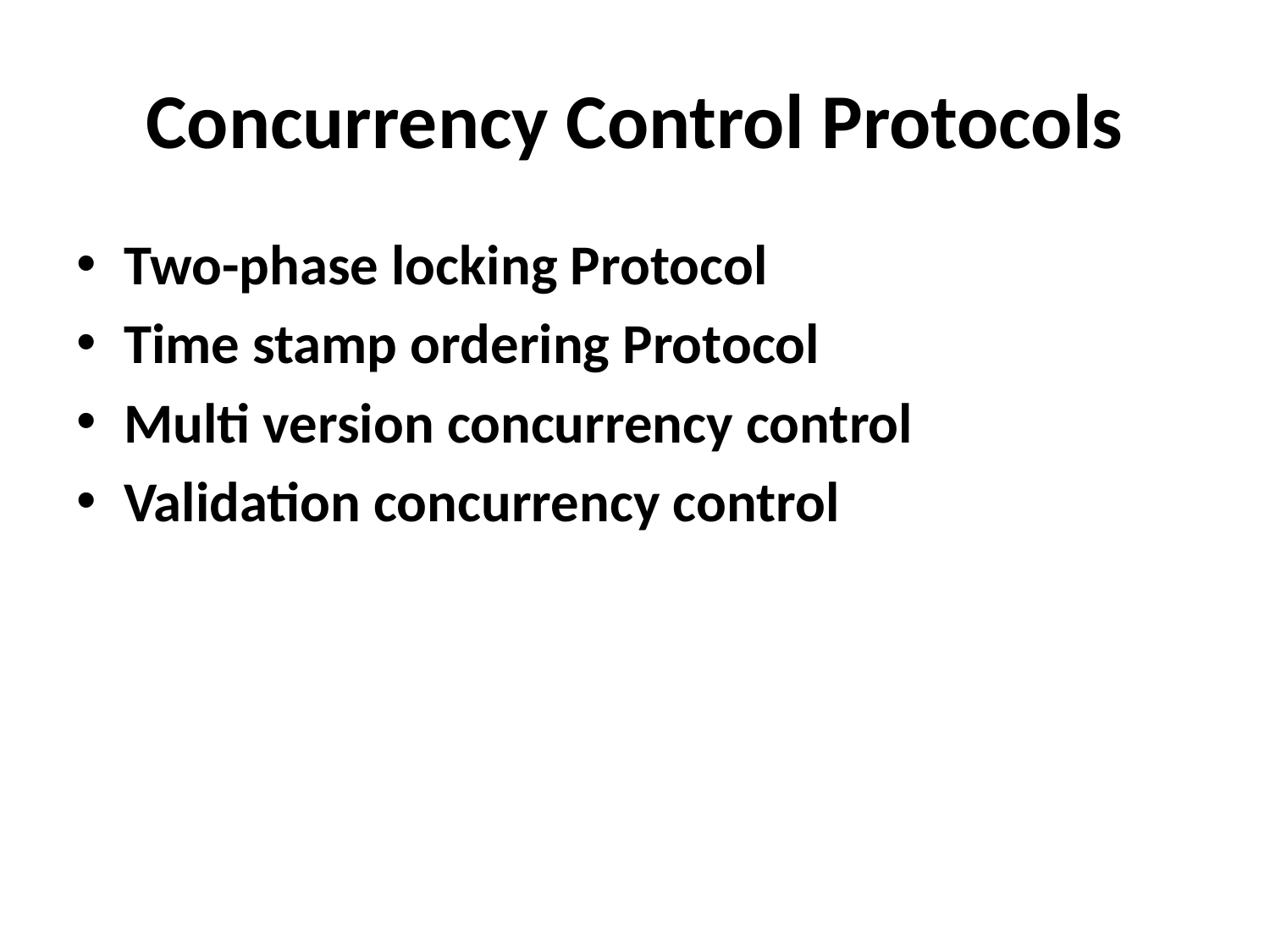

# Concurrency Control Protocols
Two-phase locking Protocol
Time stamp ordering Protocol
Multi version concurrency control
Validation concurrency control